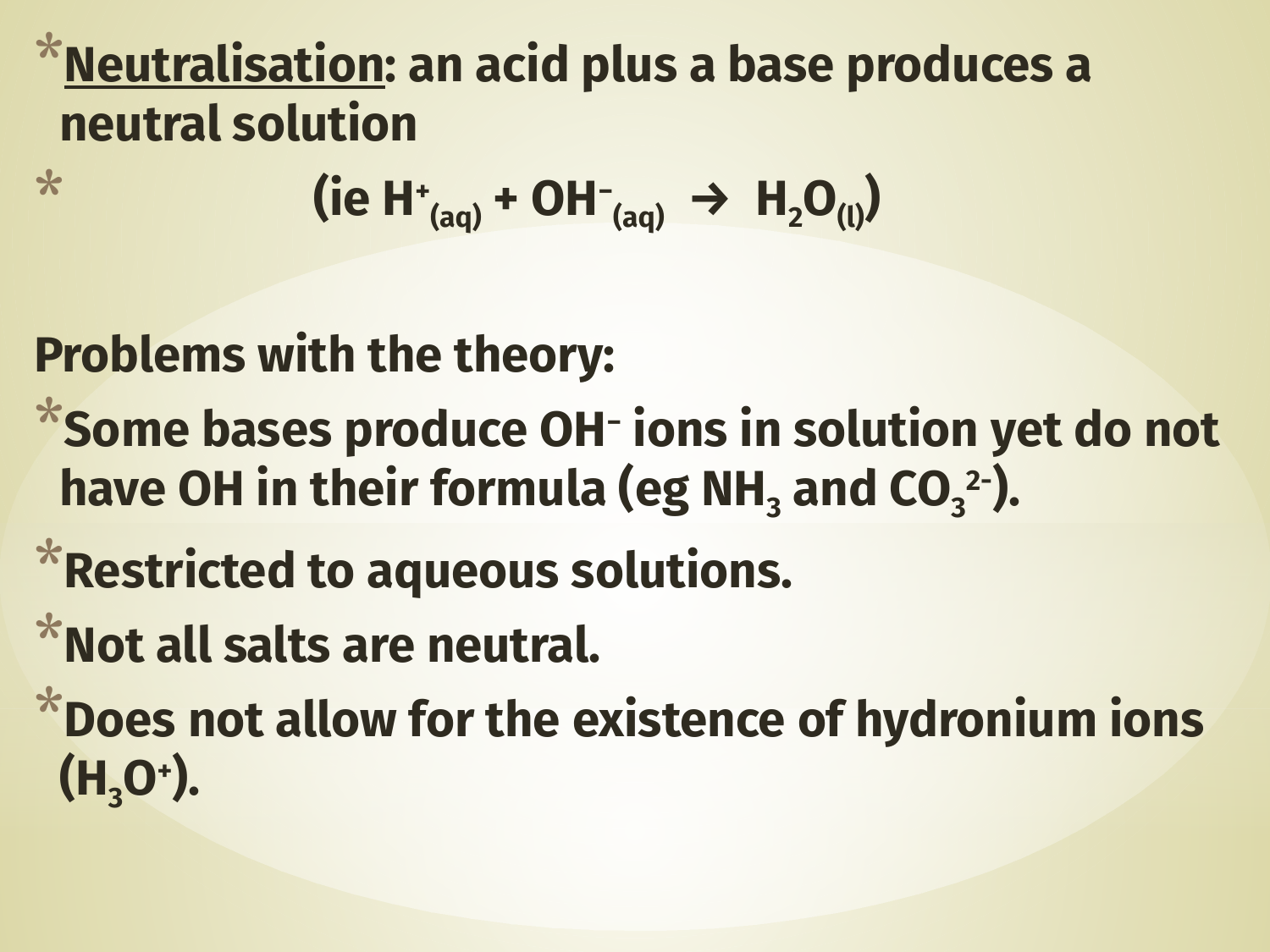

Neutralisation: an acid plus a base produces a neutral solution
		(ie H+(aq) + OH−(aq)  →  H2O(l))

Problems with the theory:
Some bases produce OH− ions in solution yet do not have OH in their formula (eg NH3 and CO32-).
Restricted to aqueous solutions.
Not all salts are neutral.
Does not allow for the existence of hydronium ions (H3O+).